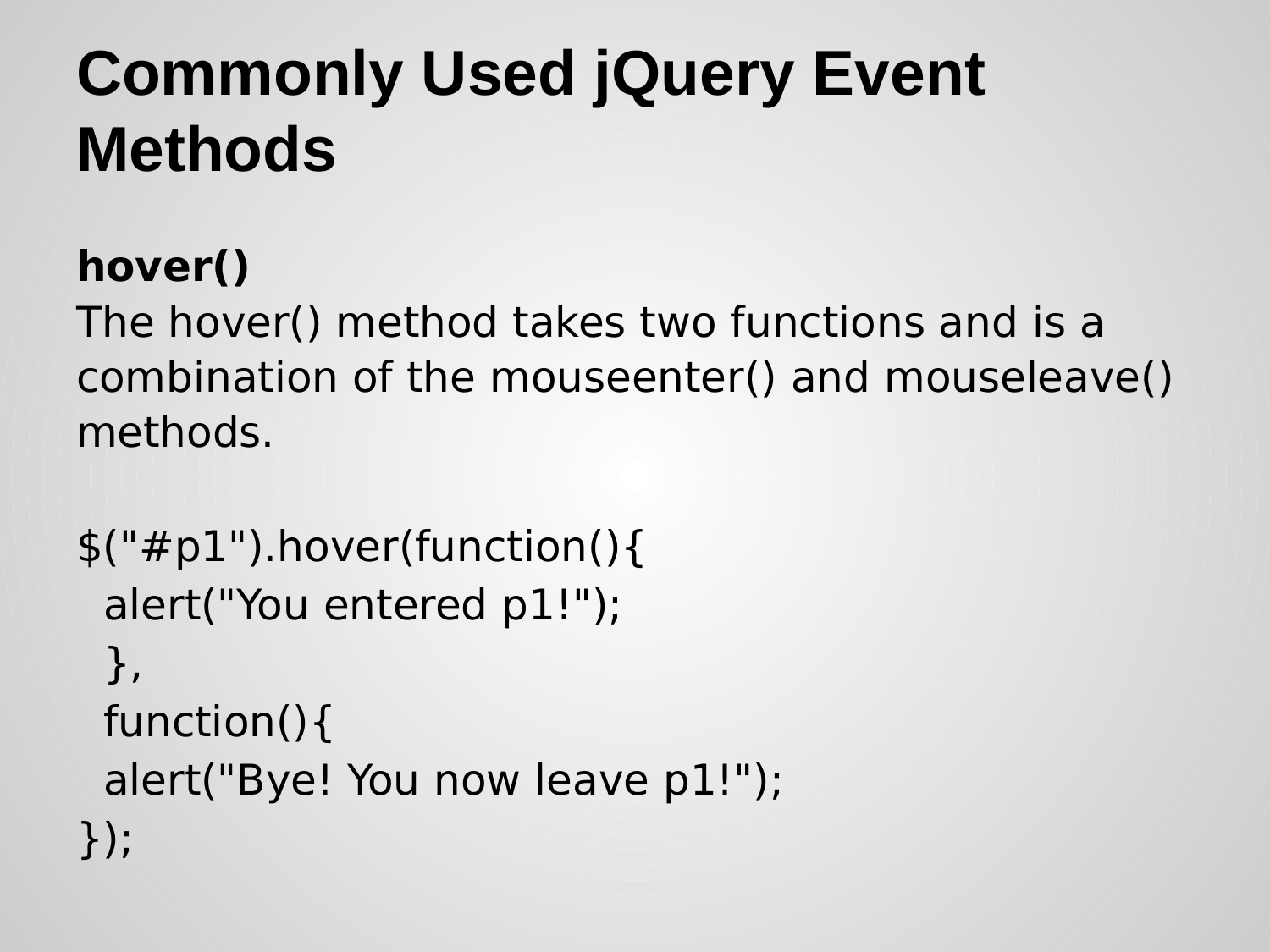

# Commonly Used jQuery Event Methods
hover()
The hover() method takes two functions and is a combination of the mouseenter() and mouseleave() methods.

$("#p1").hover(function(){
  alert("You entered p1!");
  },
  function(){
  alert("Bye! You now leave p1!");
});